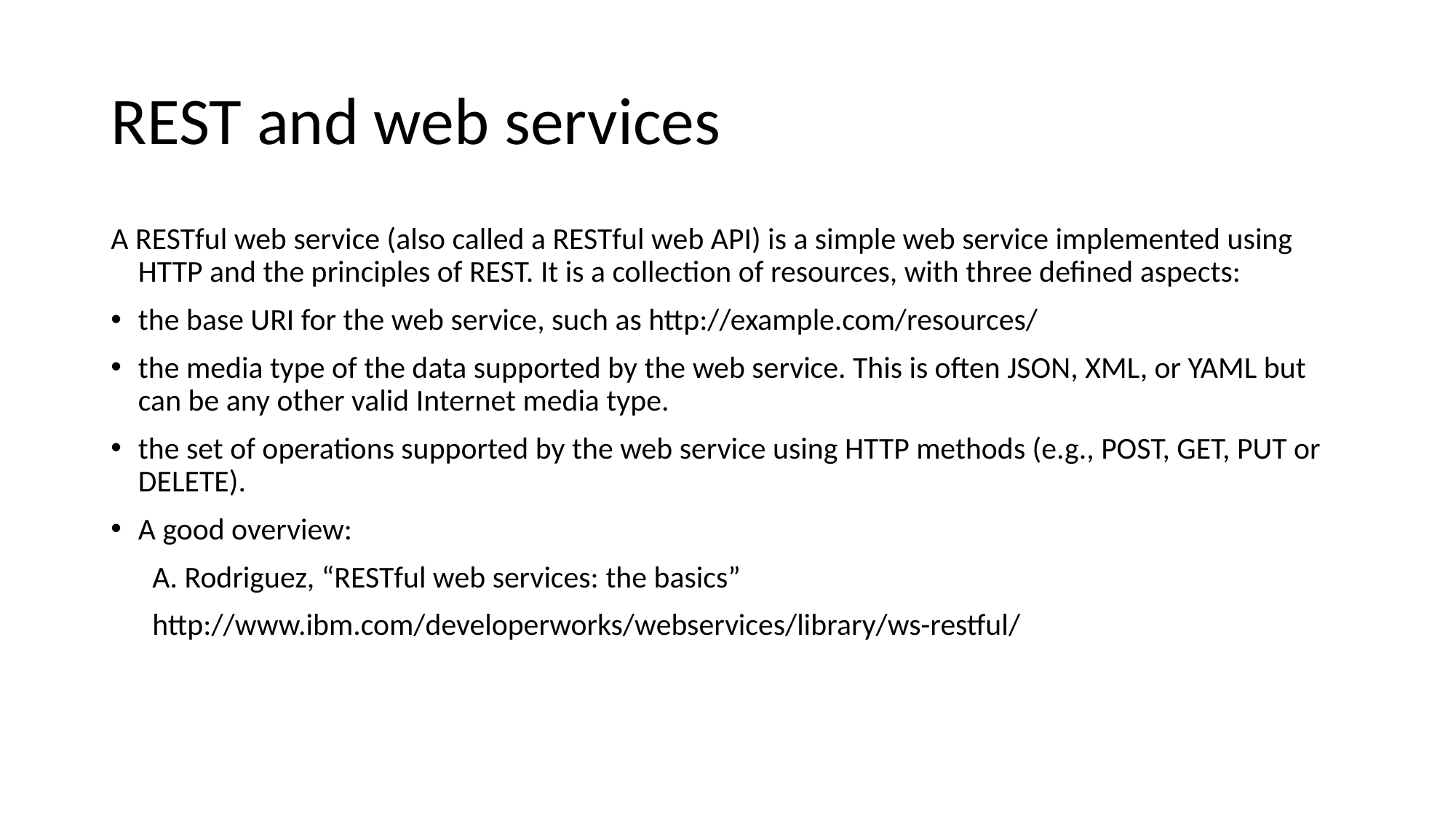

# REST and web services
A RESTful web service (also called a RESTful web API) is a simple web service implemented using HTTP and the principles of REST. It is a collection of resources, with three defined aspects:
the base URI for the web service, such as http://example.com/resources/
the media type of the data supported by the web service. This is often JSON, XML, or YAML but can be any other valid Internet media type.
the set of operations supported by the web service using HTTP methods (e.g., POST, GET, PUT or DELETE).
A good overview:
      A. Rodriguez, “RESTful web services: the basics”
      http://www.ibm.com/developerworks/webservices/library/ws-restful/